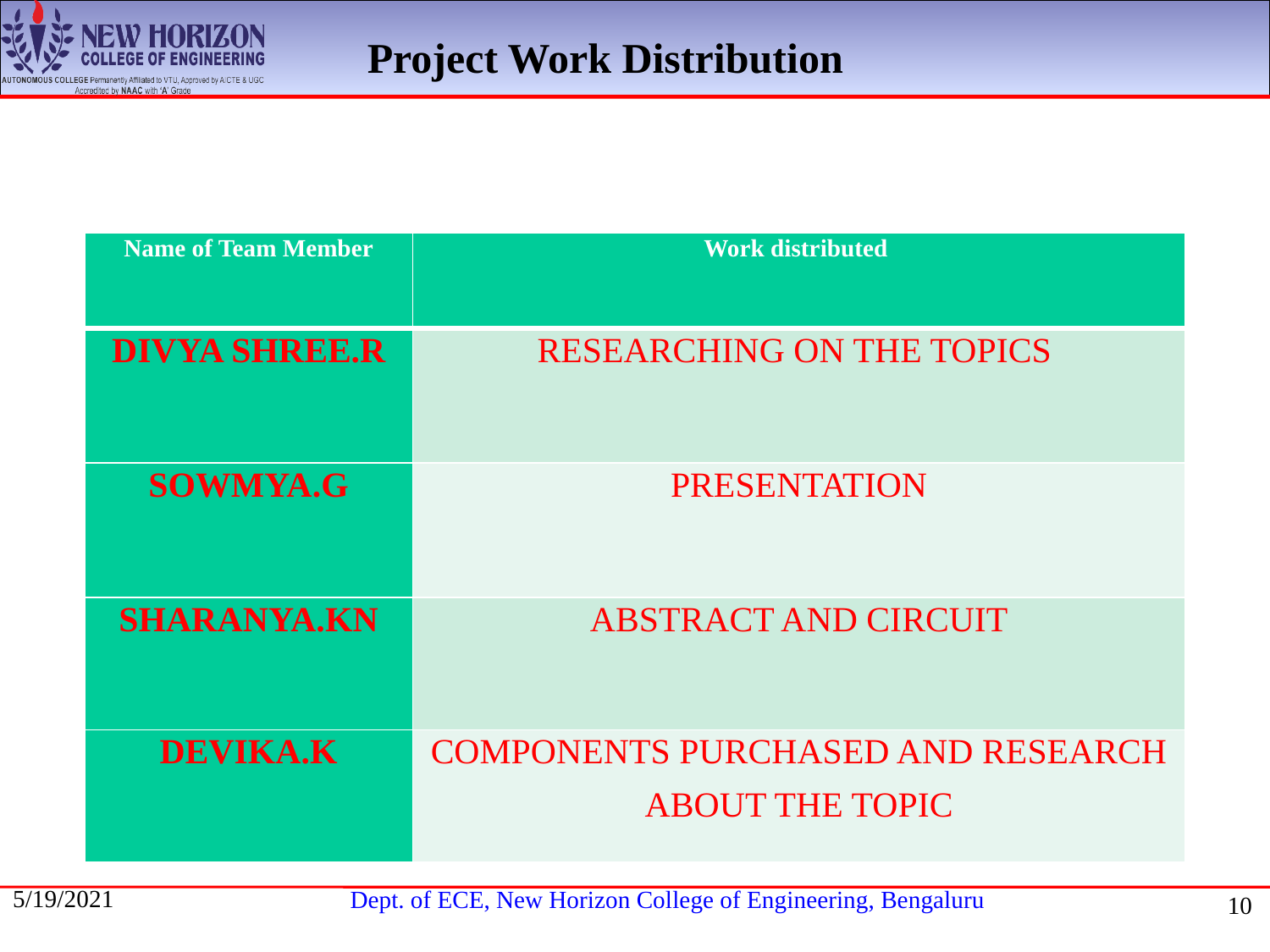

Project Work Distribution
| Name of Team Member | Work distributed |
| --- | --- |
| DIVYA SHREE.R | RESEARCHING ON THE TOPICS |
| SOWMYA.G | PRESENTATION |
| SHARANYA.KN | ABSTRACT AND CIRCUIT |
| DEVIKA.K | COMPONENTS PURCHASED AND RESEARCH ABOUT THE TOPIC |
5/19/2021
10